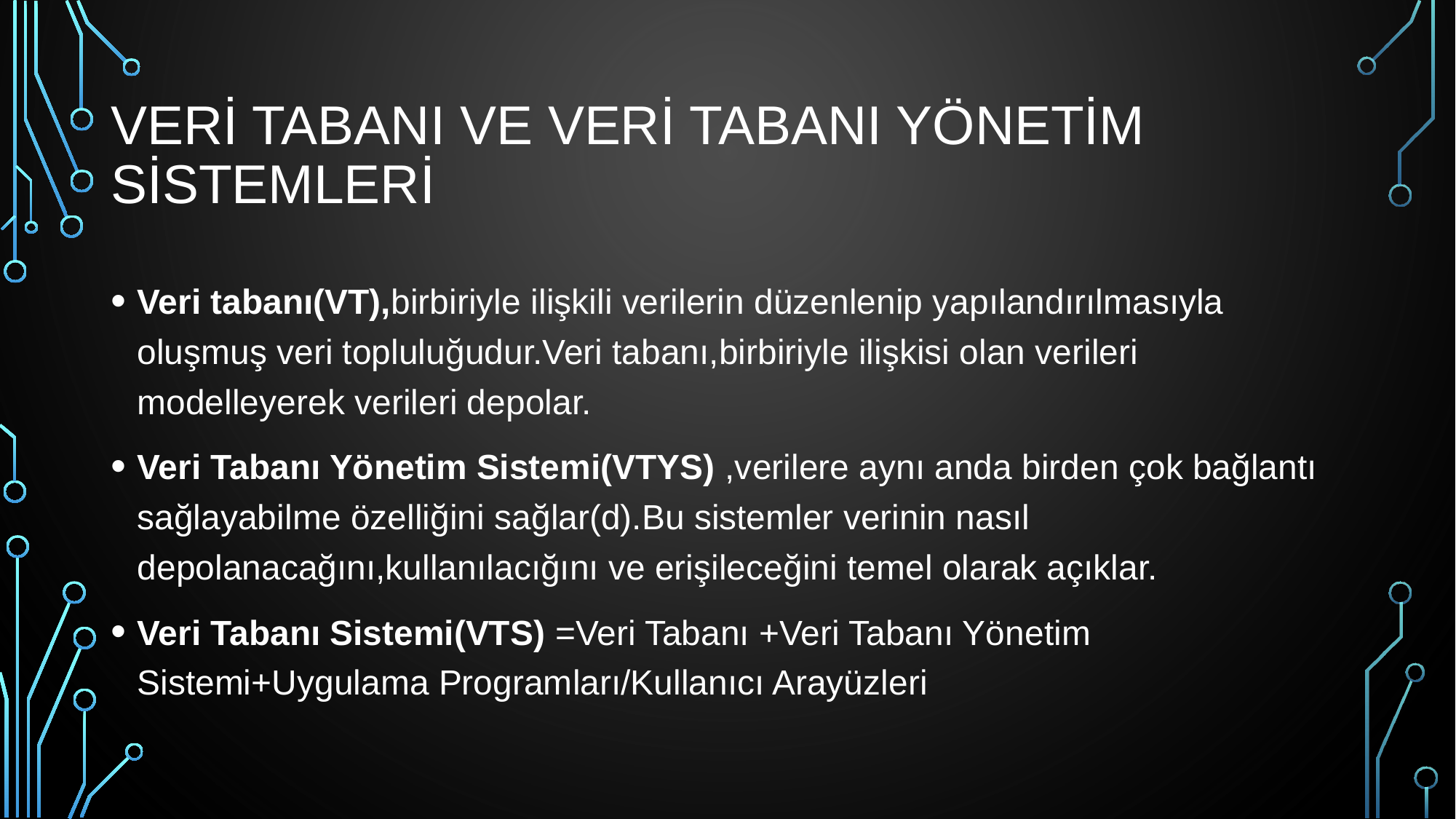

# Veri Tabanı ve Veri Tabanı Yönetim Sistemleri
Veri tabanı(VT),birbiriyle ilişkili verilerin düzenlenip yapılandırılmasıyla oluşmuş veri topluluğudur.Veri tabanı,birbiriyle ilişkisi olan verileri modelleyerek verileri depolar.
Veri Tabanı Yönetim Sistemi(VTYS) ,verilere aynı anda birden çok bağlantı sağlayabilme özelliğini sağlar(d).Bu sistemler verinin nasıl depolanacağını,kullanılacığını ve erişileceğini temel olarak açıklar.
Veri Tabanı Sistemi(VTS) =Veri Tabanı +Veri Tabanı Yönetim Sistemi+Uygulama Programları/Kullanıcı Arayüzleri